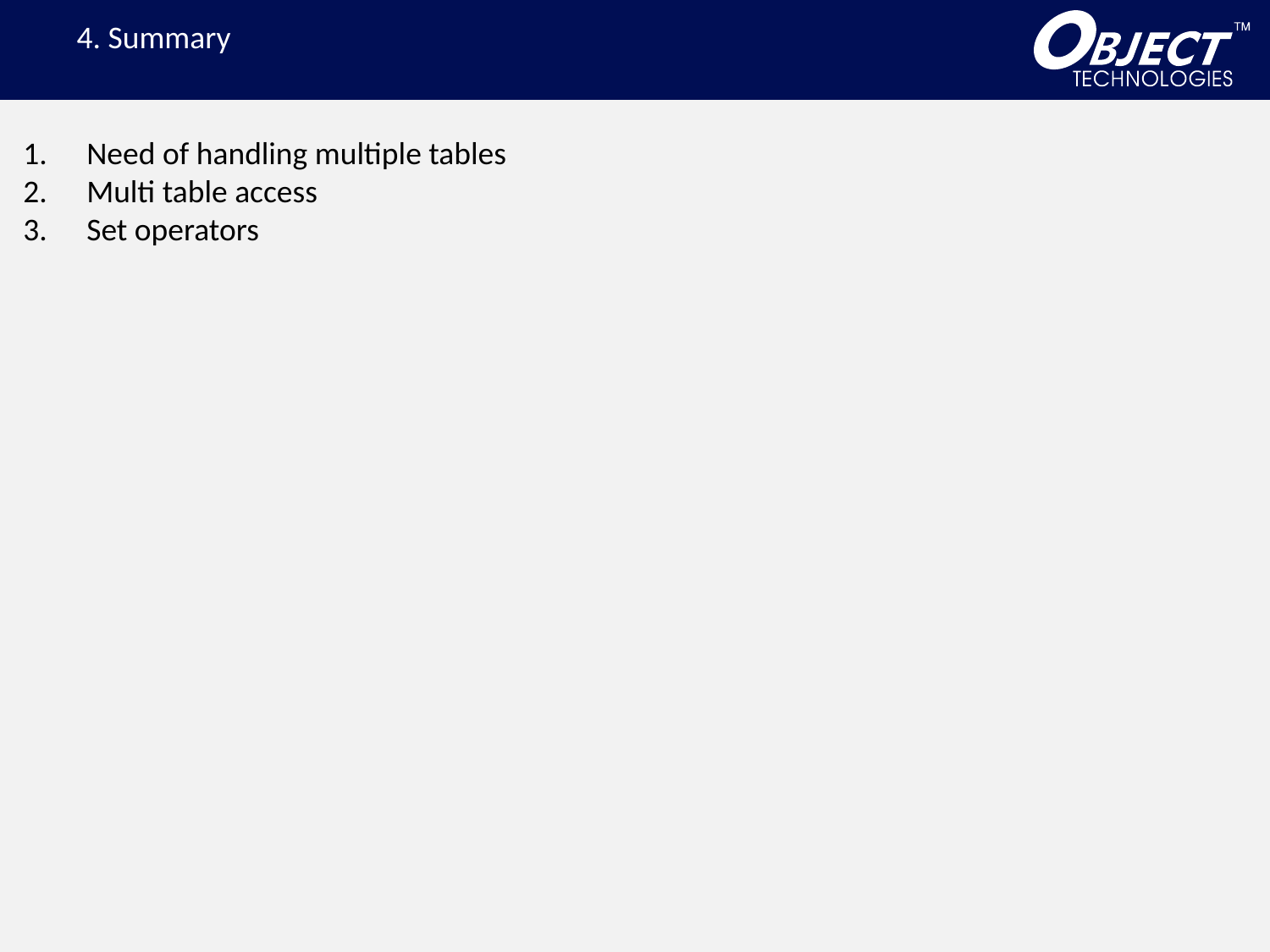

4. Summary
Need of handling multiple tables
Multi table access
Set operators